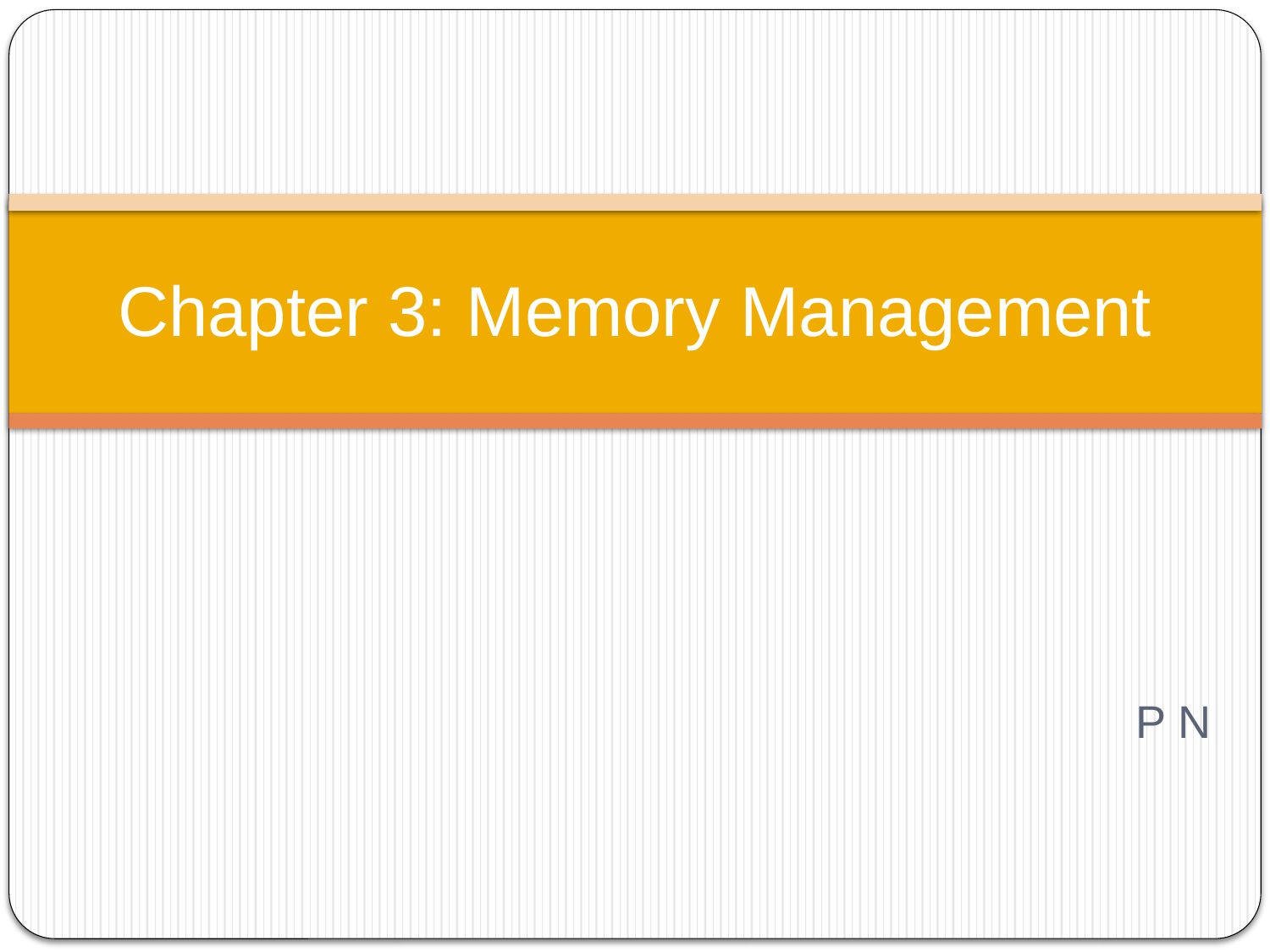

# Chapter 3: Memory Management
P N